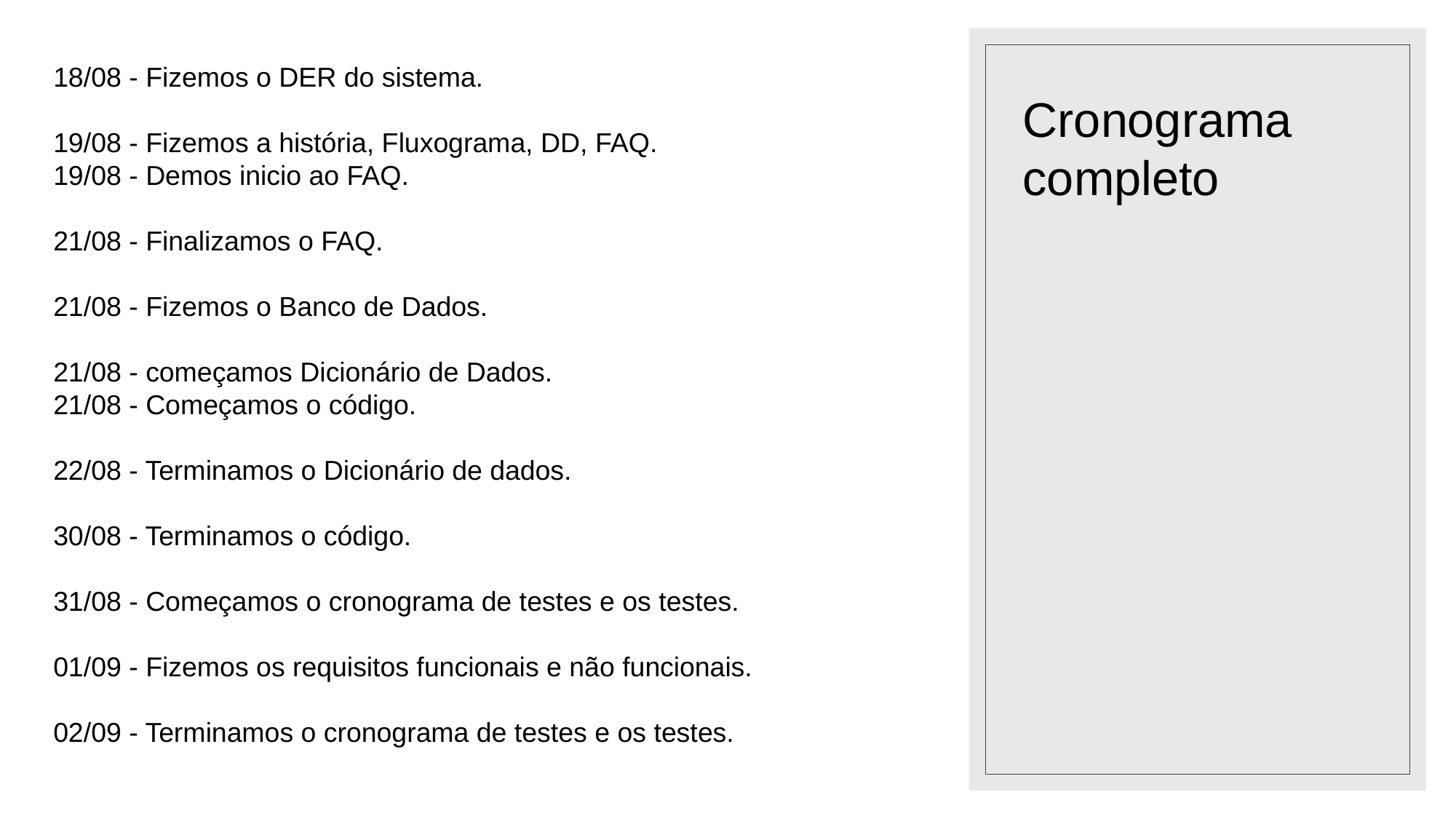

18/08 - Fizemos o DER do sistema.

19/08 - Fizemos a história, Fluxograma, DD, FAQ.
19/08 - Demos inicio ao FAQ.

21/08 - Finalizamos o FAQ.

21/08 - Fizemos o Banco de Dados.

21/08 - começamos Dicionário de Dados.
21/08 - Começamos o código.

22/08 - Terminamos o Dicionário de dados.

30/08 - Terminamos o código.

31/08 - Começamos o cronograma de testes e os testes.

01/09 - Fizemos os requisitos funcionais e não funcionais.

02/09 - Terminamos o cronograma de testes e os testes.
# Cronograma completo

04/09/2022